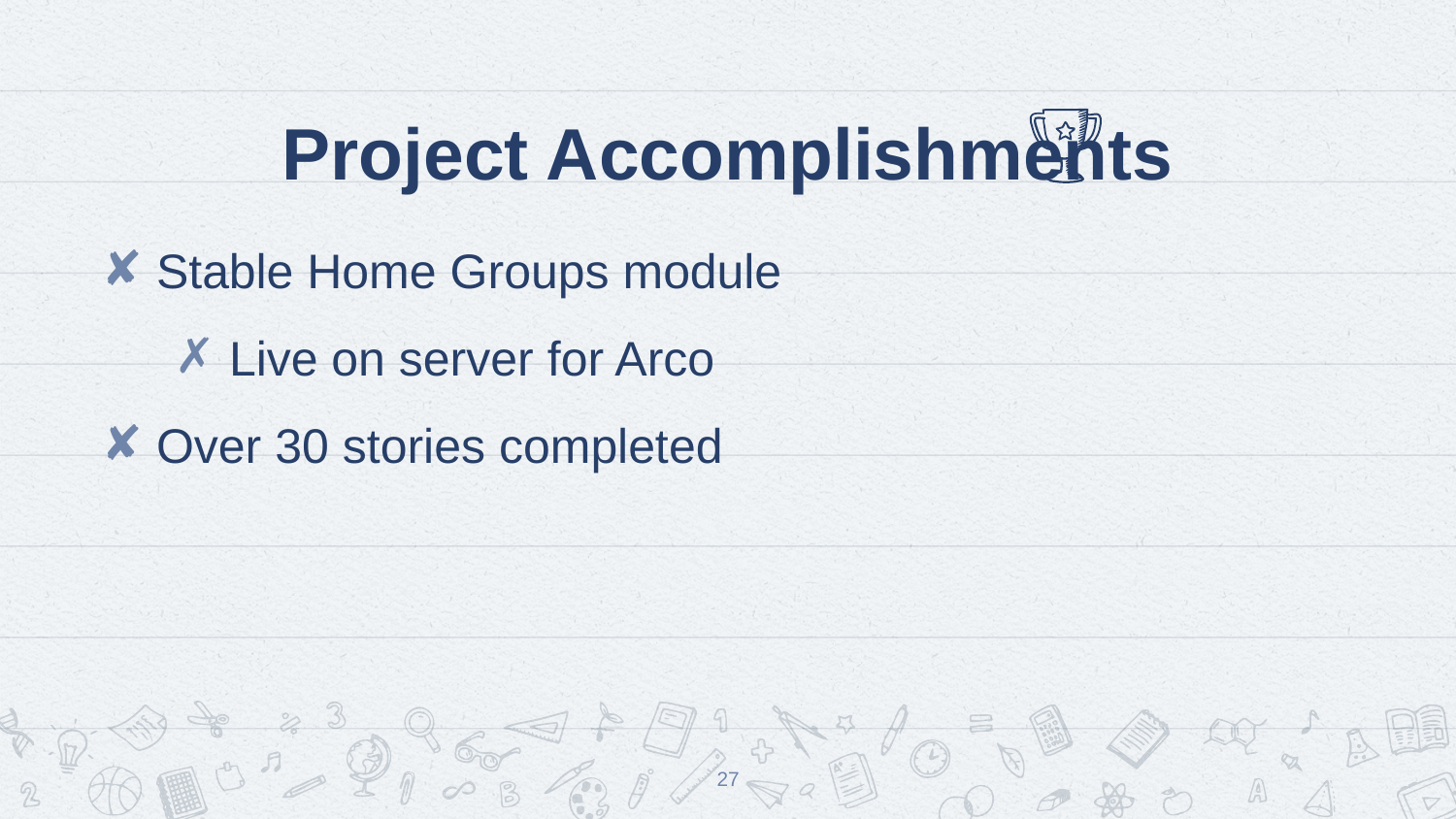

# Project Accomplishments

Stable Home Groups module
Live on server for Arco
Over 30 stories completed
27